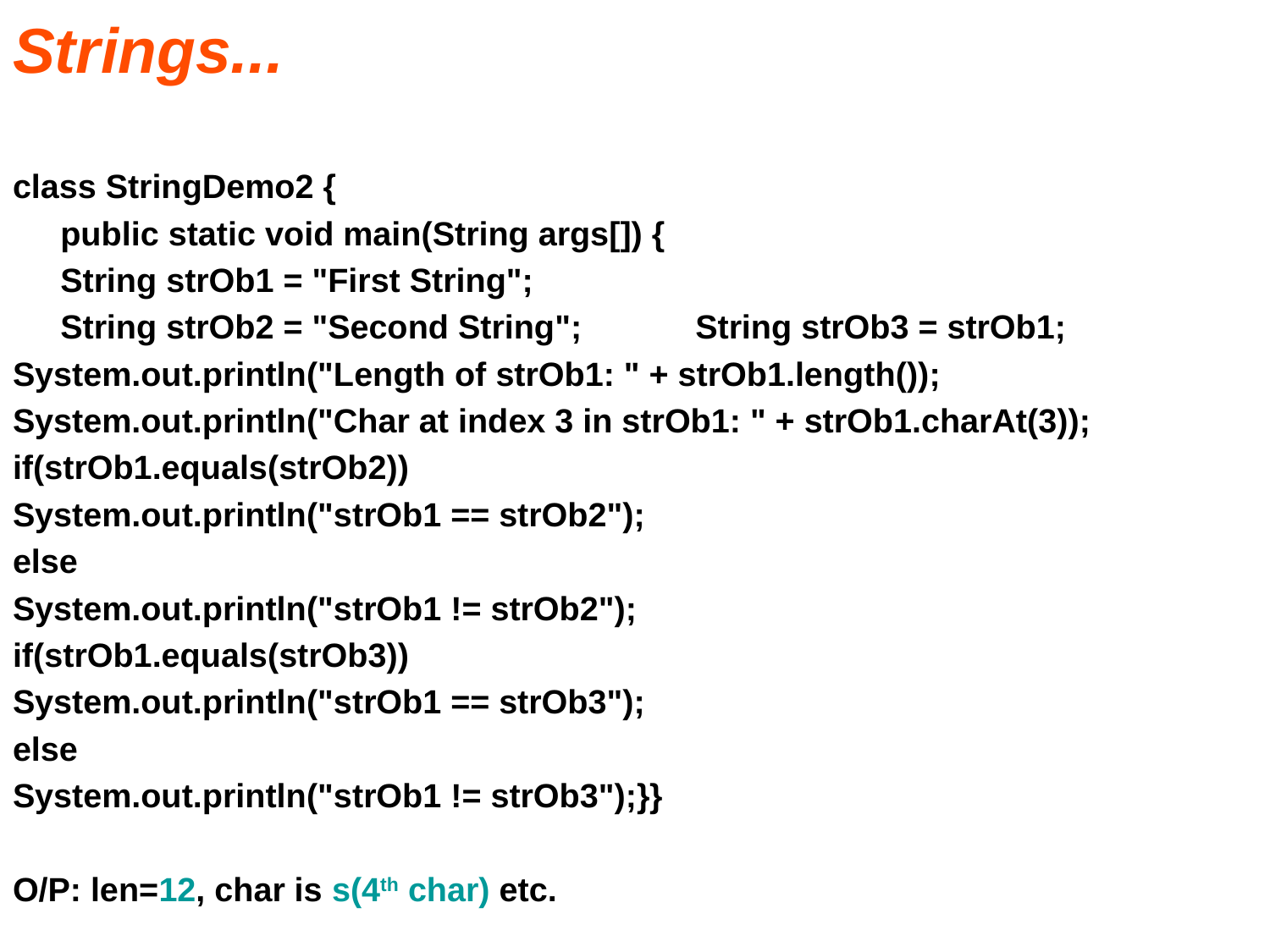

# Strings...
class StringDemo2 {
	public static void main(String args[]) {
	String strOb1 = "First String";
	String strOb2 = "Second String"; 	String strOb3 = strOb1;
System.out.println("Length of strOb1: " + strOb1.length());
System.out.println("Char at index 3 in strOb1: " + strOb1.charAt(3));
if(strOb1.equals(strOb2))
System.out.println("strOb1 == strOb2");
else
System.out.println("strOb1 != strOb2");
if(strOb1.equals(strOb3))
System.out.println("strOb1 == strOb3");
else
System.out.println("strOb1 != strOb3");}}

O/P: len=12, char is s(4th char) etc.